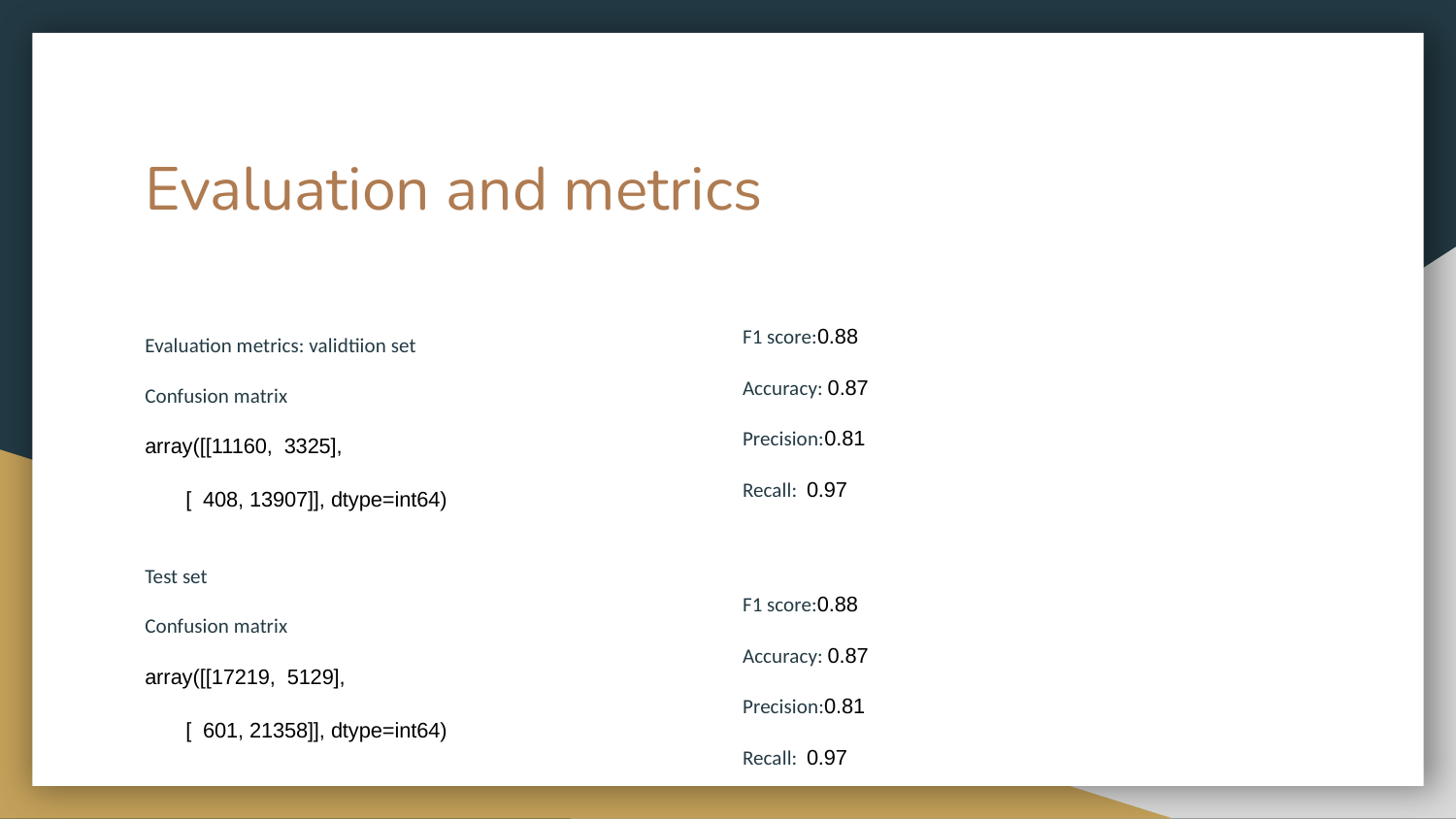

# Evaluation and metrics

F1 score:0.88
Accuracy: 0.87
Precision:0.81
Recall:  0.97

Evaluation metrics: validtiion set
Confusion matrix
array([[11160,  3325],
       [  408, 13907]], dtype=int64)

Test set
Confusion matrix
array([[17219,  5129],
       [  601, 21358]], dtype=int64)

F1 score:0.88
Accuracy: 0.87
Precision:0.81
Recall:  0.97